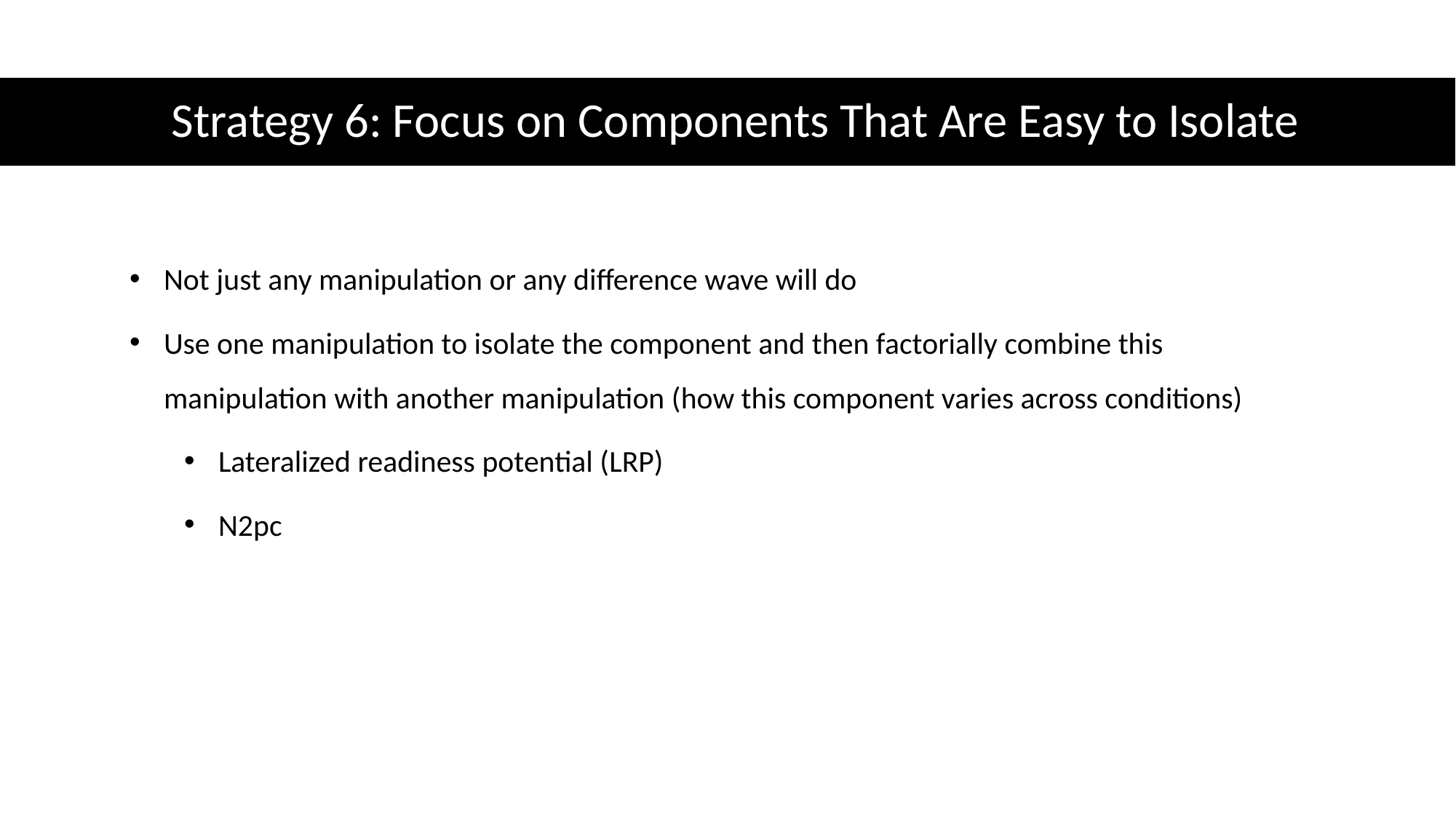

# Strategy 6: Focus on Components That Are Easy to Isolate

Not just any manipulation or any difference wave will do
Use one manipulation to isolate the component and then factorially combine this manipulation with another manipulation (how this component varies across conditions)
Lateralized readiness potential (LRP)
N2pc